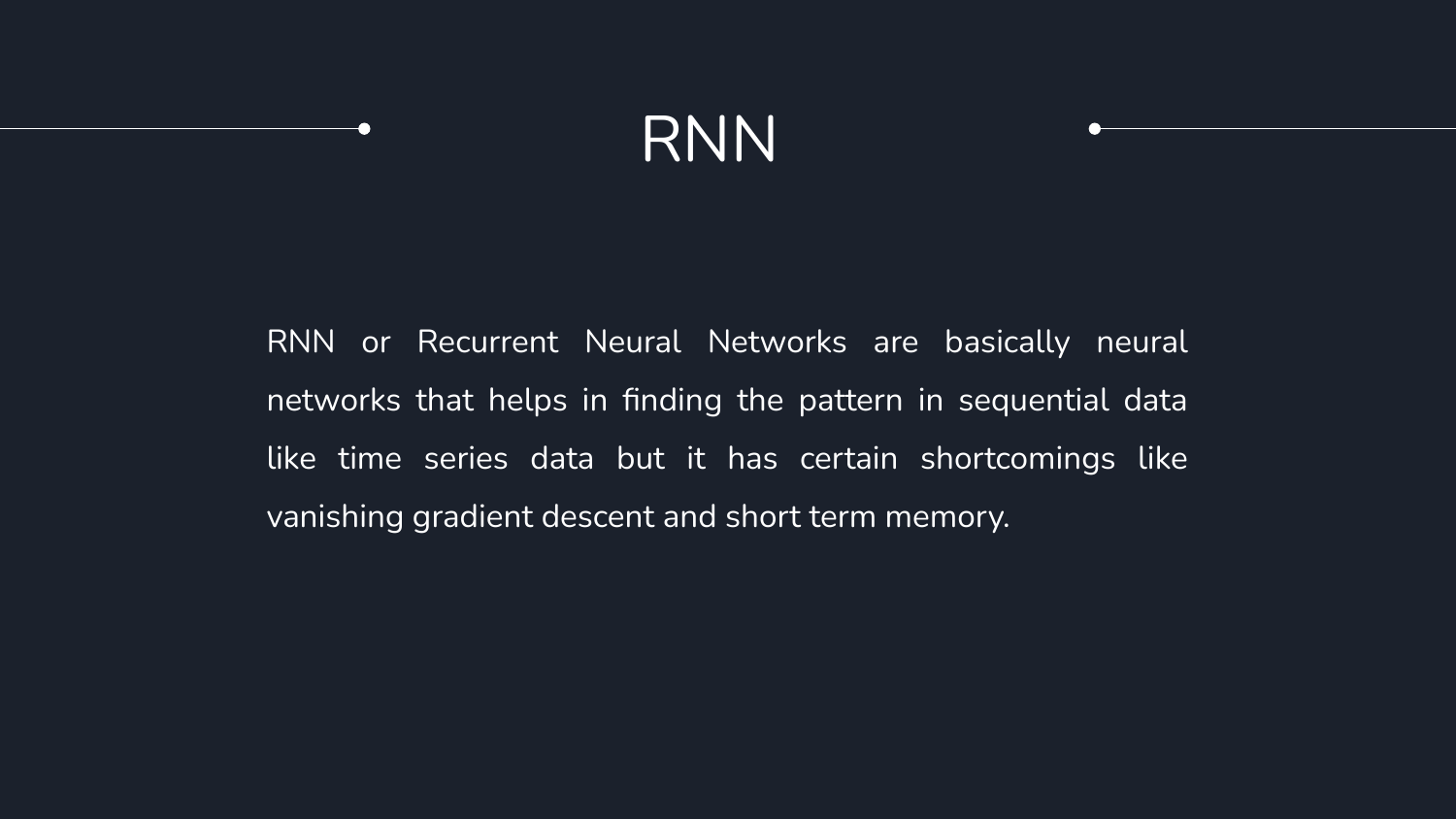

# RNN
RNN or Recurrent Neural Networks are basically neural networks that helps in finding the pattern in sequential data like time series data but it has certain shortcomings like vanishing gradient descent and short term memory.